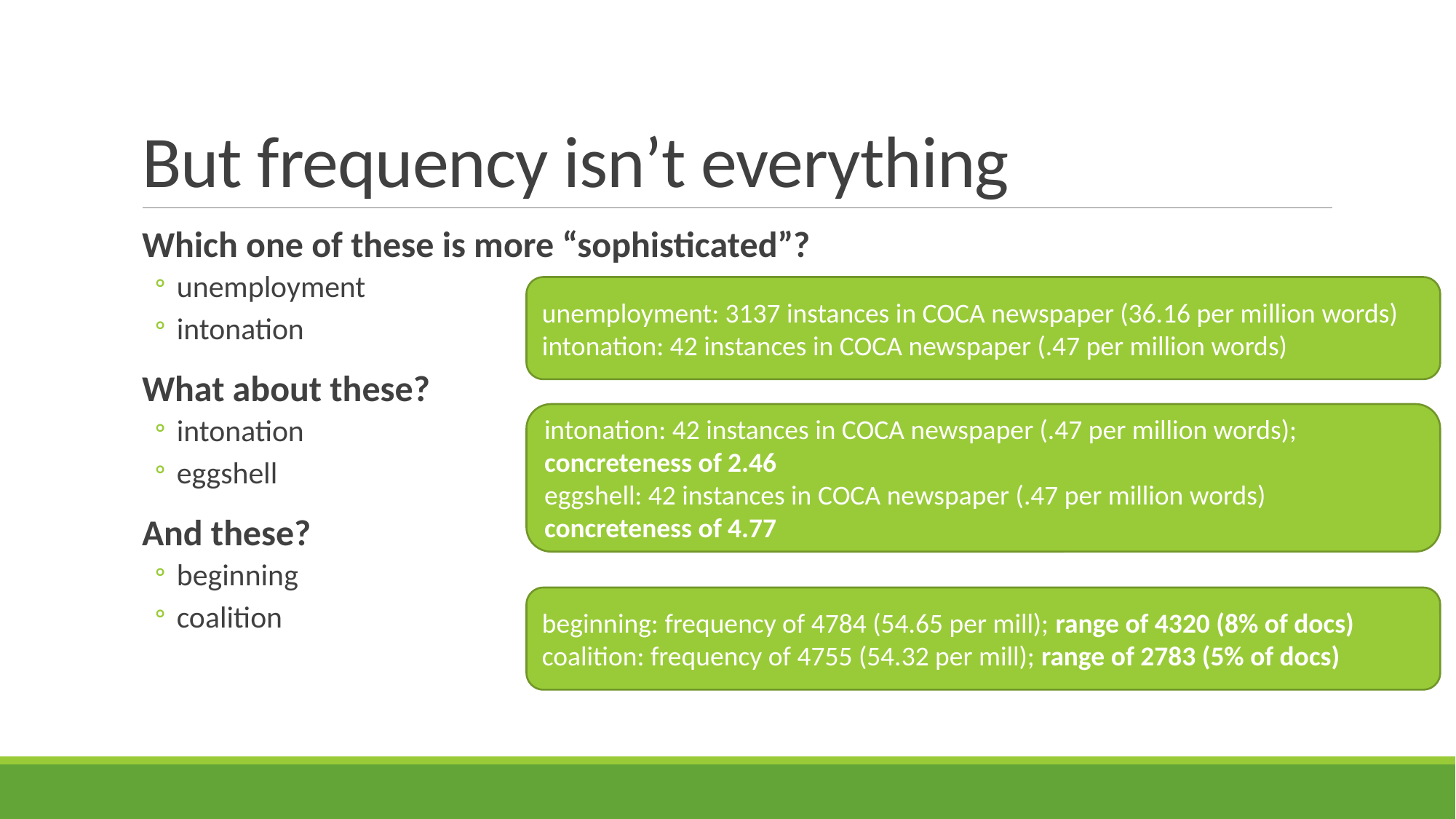

# But frequency isn’t everything
Which one of these is more “sophisticated”?
unemployment
intonation
What about these?
intonation
eggshell
And these?
beginning
coalition

unemployment: 3137 instances in COCA newspaper (36.16 per million words)
intonation: 42 instances in COCA newspaper (.47 per million words)
intonation: 42 instances in COCA newspaper (.47 per million words);
concreteness of 2.46
eggshell: 42 instances in COCA newspaper (.47 per million words)
concreteness of 4.77
beginning: frequency of 4784 (54.65 per mill); range of 4320 (8% of docs)
coalition: frequency of 4755 (54.32 per mill); range of 2783 (5% of docs)